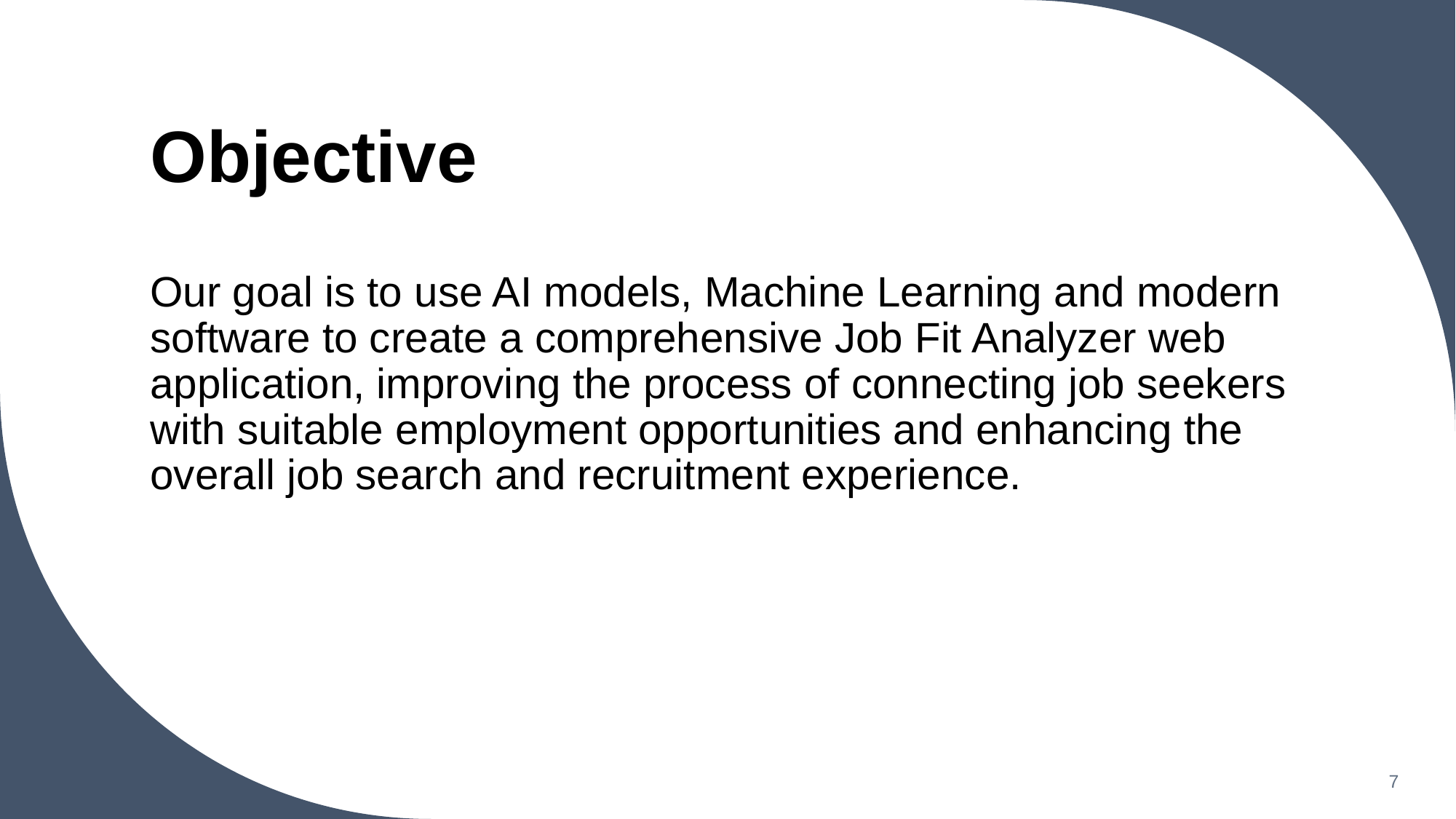

# Objective
Our goal is to use AI models, Machine Learning and modern software to create a comprehensive Job Fit Analyzer web application, improving the process of connecting job seekers with suitable employment opportunities and enhancing the overall job search and recruitment experience.
7